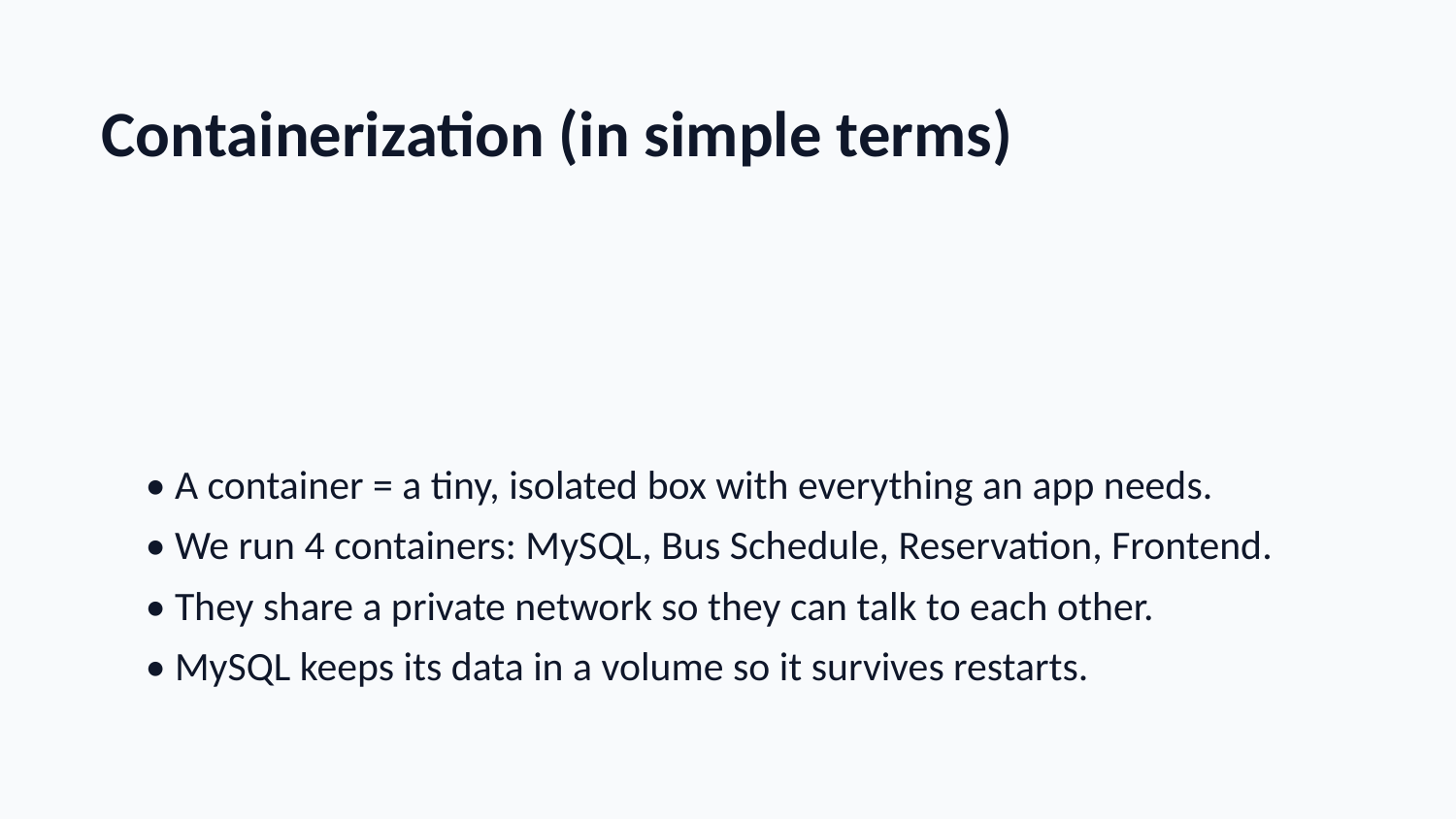

Containerization (in simple terms)
• A container = a tiny, isolated box with everything an app needs.
• We run 4 containers: MySQL, Bus Schedule, Reservation, Frontend.
• They share a private network so they can talk to each other.
• MySQL keeps its data in a volume so it survives restarts.